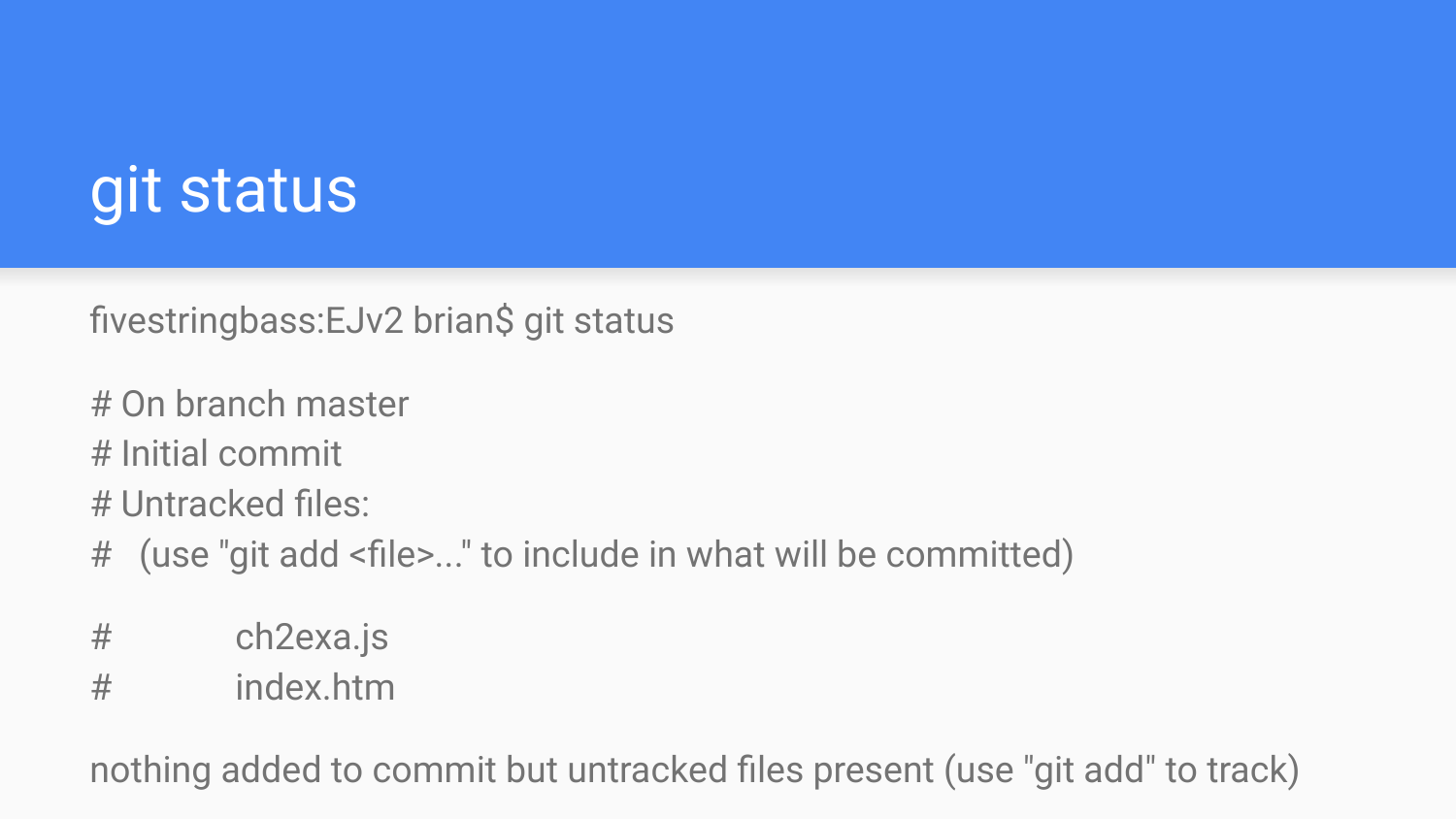

# git status
fivestringbass:EJv2 brian$ git status
# On branch master # Initial commit # Untracked files: #   (use "git add <file>..." to include in what will be committed)
#	ch2exa.js #	index.htm
nothing added to commit but untracked files present (use "git add" to track)